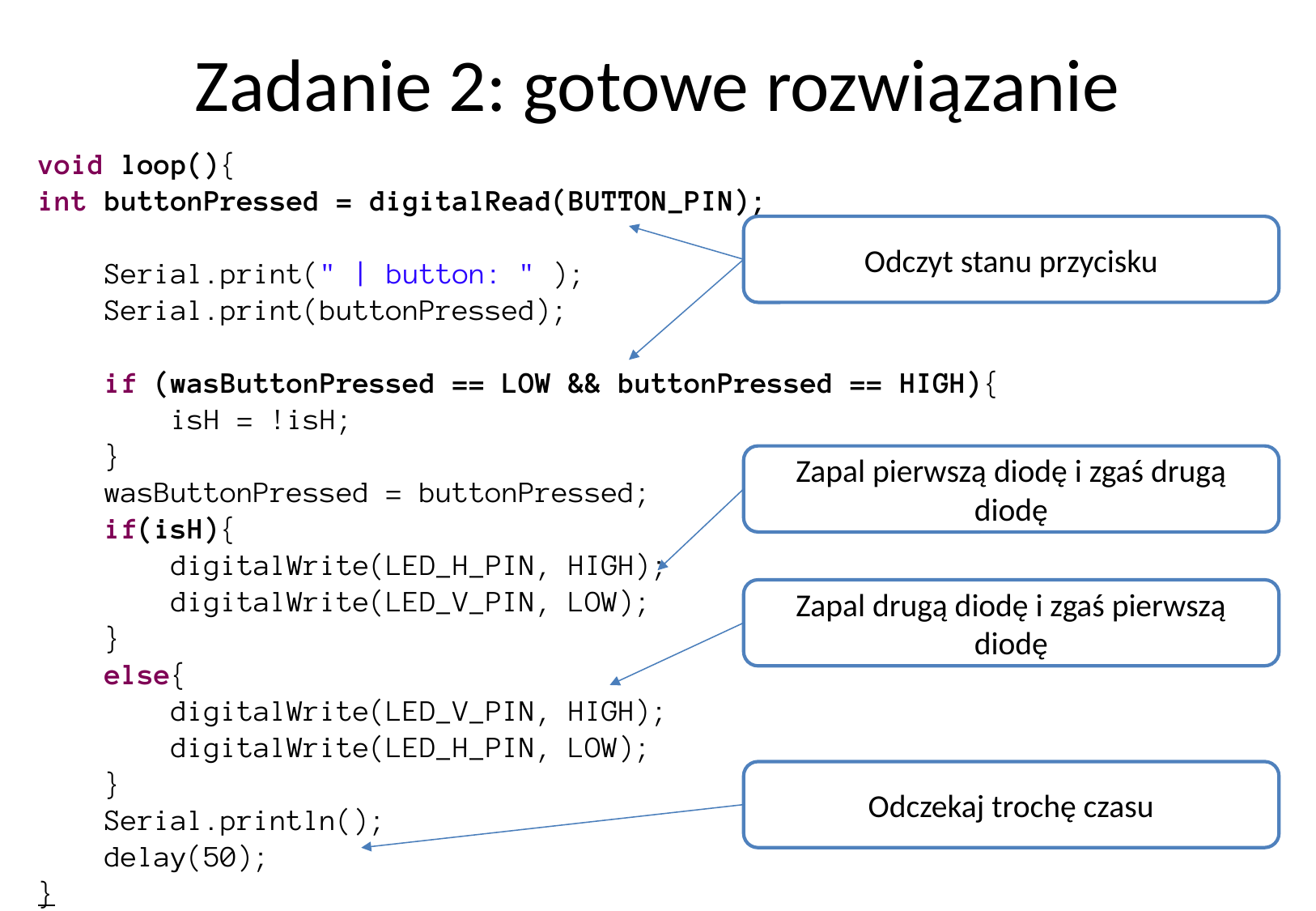

# Zadanie 2: gotowe rozwiązanie
void loop(){
int buttonPressed = digitalRead(BUTTON_PIN);

    Serial.print(" | button: " );
    Serial.print(buttonPressed);

    if (wasButtonPressed == LOW && buttonPressed == HIGH){
        isH = !isH;
    }
    wasButtonPressed = buttonPressed;
    if(isH){
        digitalWrite(LED_H_PIN, HIGH);
        digitalWrite(LED_V_PIN, LOW);
    }
    else{
        digitalWrite(LED_V_PIN, HIGH);
        digitalWrite(LED_H_PIN, LOW);
    }
    Serial.println();
    delay(50);
}
Odczyt stanu przycisku
Zapal pierwszą diodę i zgaś drugą diodę
Zapal drugą diodę i zgaś pierwszą diodę
Odczekaj trochę czasu